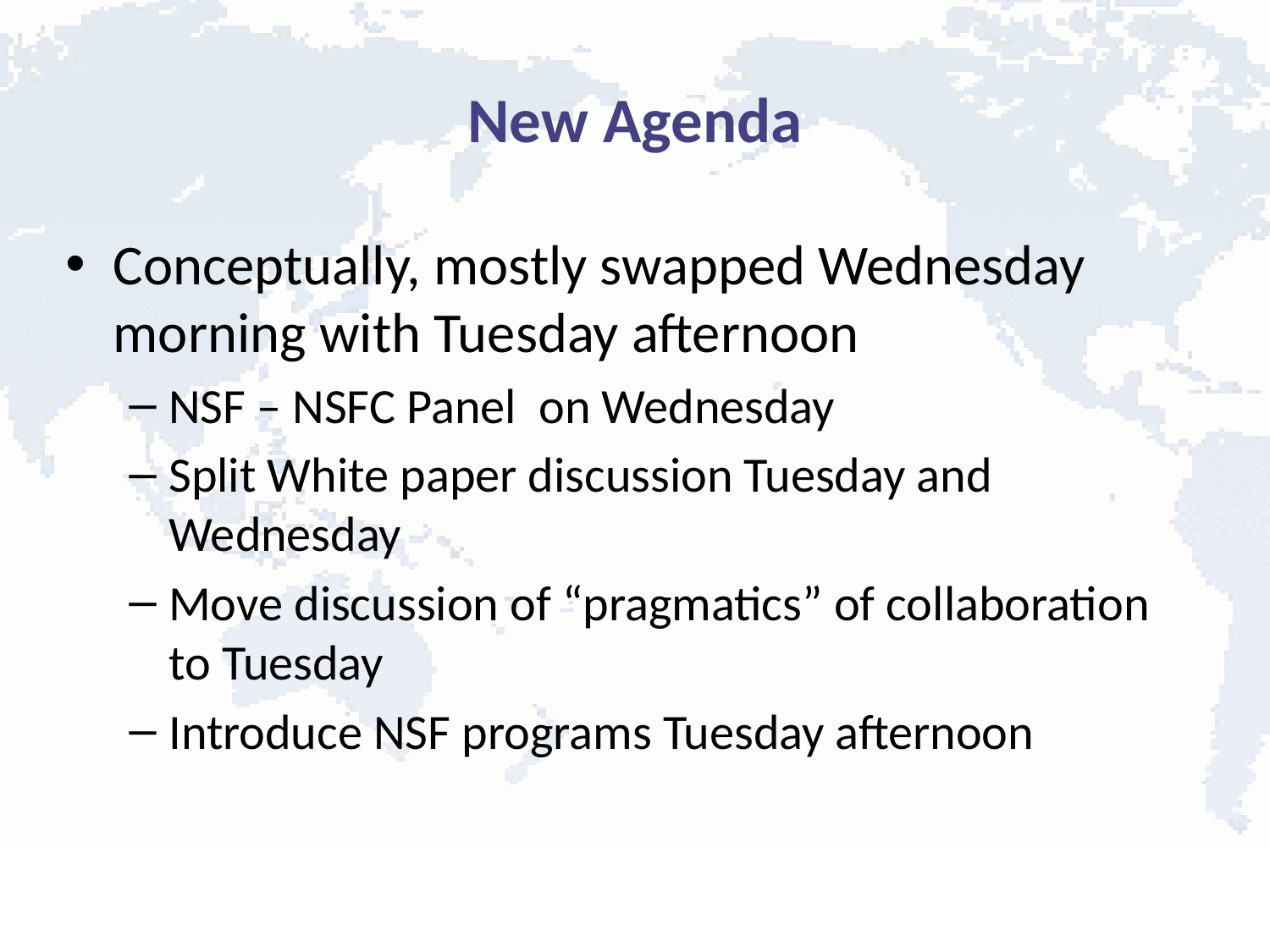

# New Agenda
Conceptually, mostly swapped Wednesday morning with Tuesday afternoon
NSF – NSFC Panel  on Wednesday
Split White paper discussion Tuesday and Wednesday
Move discussion of “pragmatics” of collaboration to Tuesday
Introduce NSF programs Tuesday afternoon